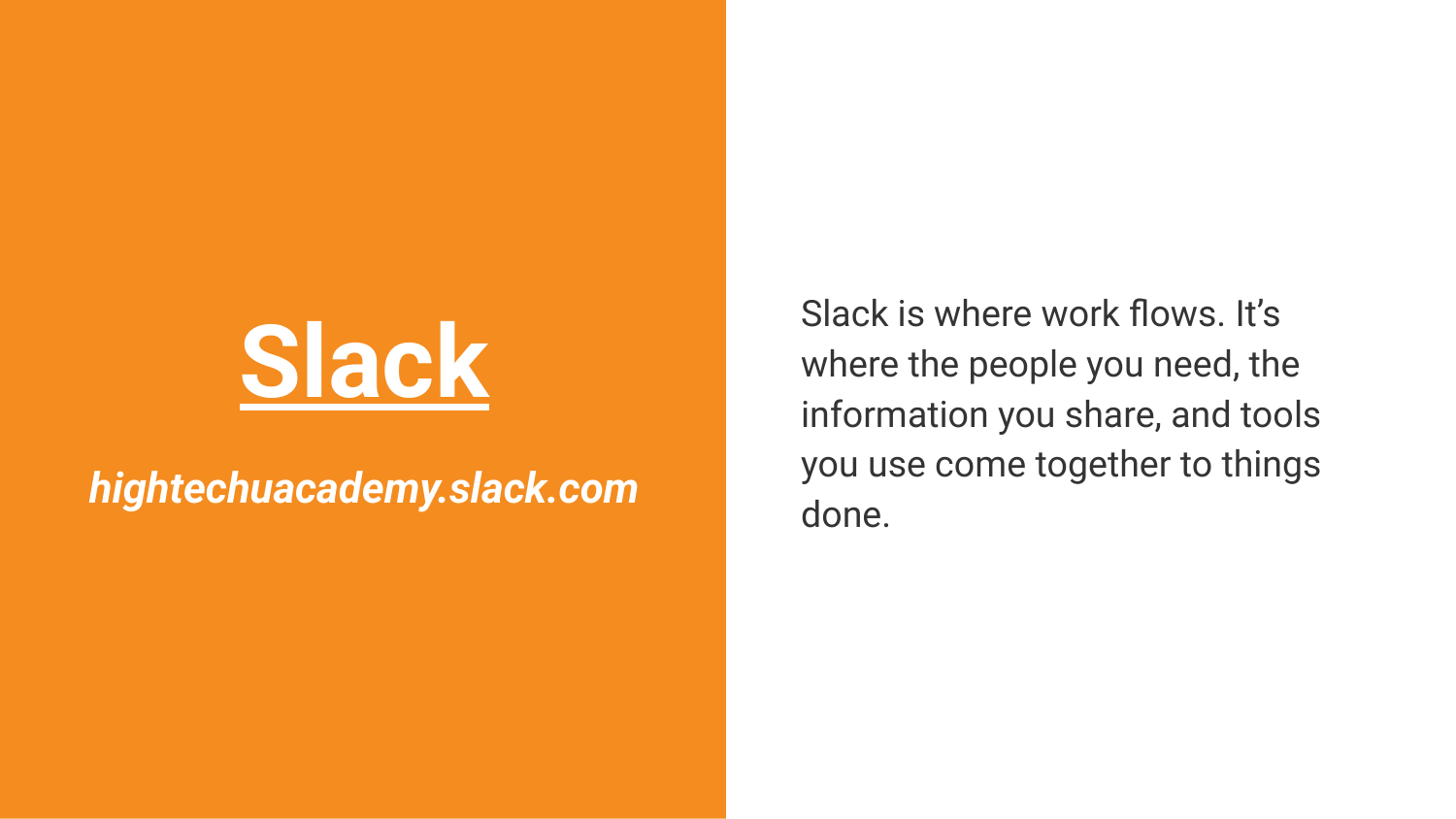

Slack is where work flows. It’s where the people you need, the information you share, and tools you use come together to things done.
# Slack
hightechuacademy.slack.com